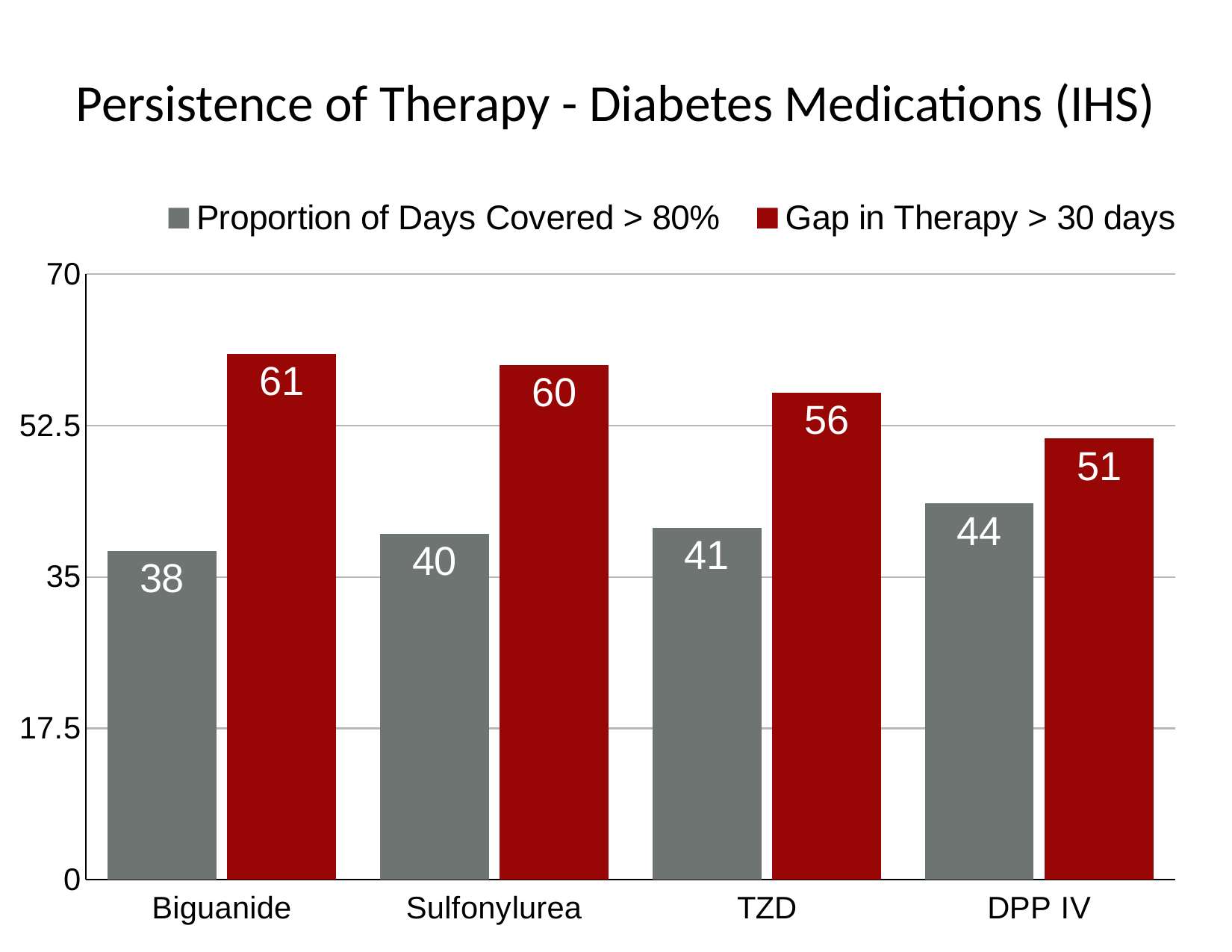

# Persistence of Therapy - Diabetes Medications (IHS)

### Chart:

| Category | Proportion of Days Covered > 80% | Gap in Therapy > 30 days |
|---|---|---|
| Biguanide | 38.0 | 60.8 |
| Sulfonylurea | 40.0 | 59.5 |
| TZD | 40.7 | 56.3 |
| DPP IV | 43.5 | 51.0 |